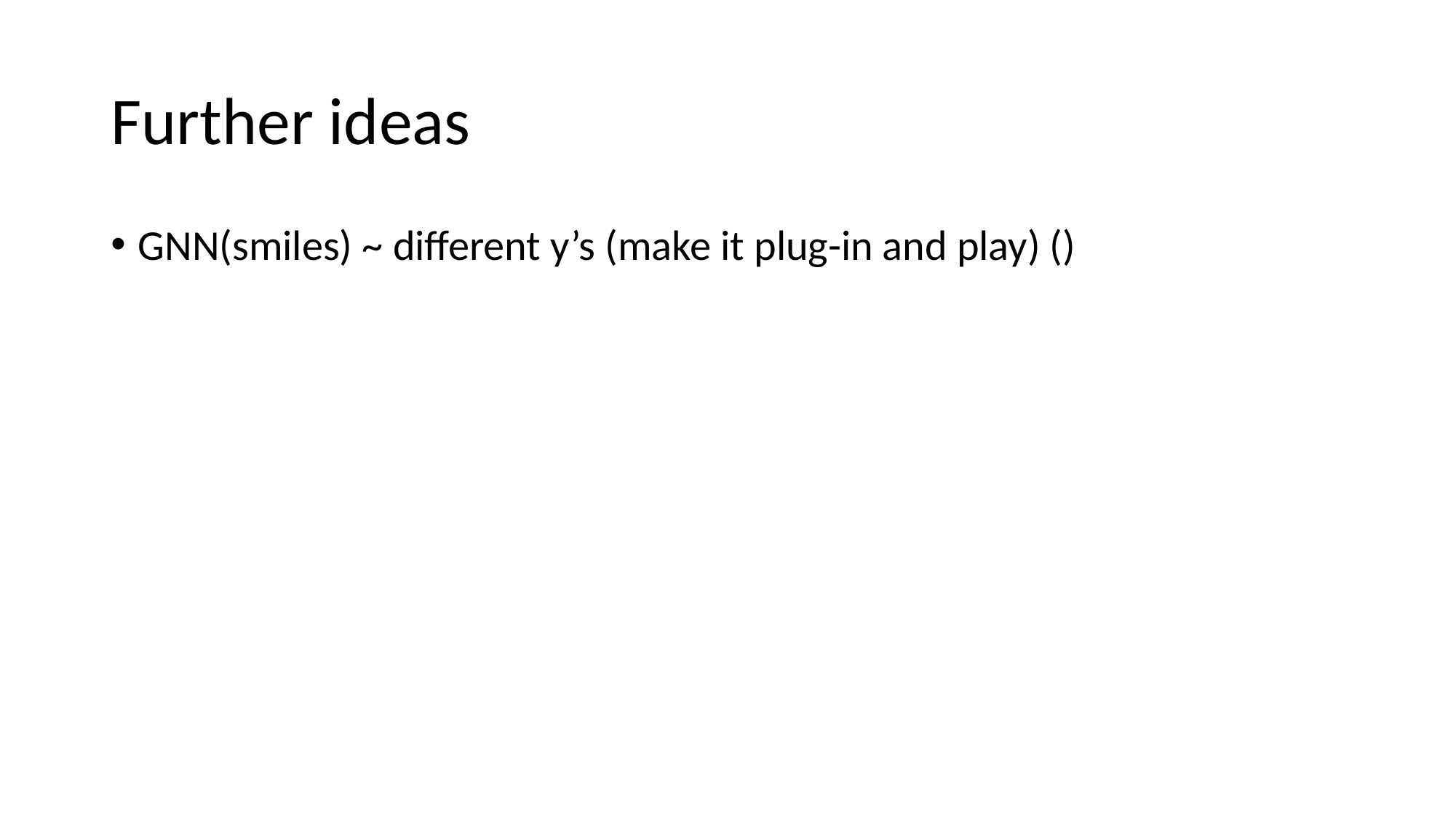

# Further ideas
GNN(smiles) ~ different y’s (make it plug-in and play) ()